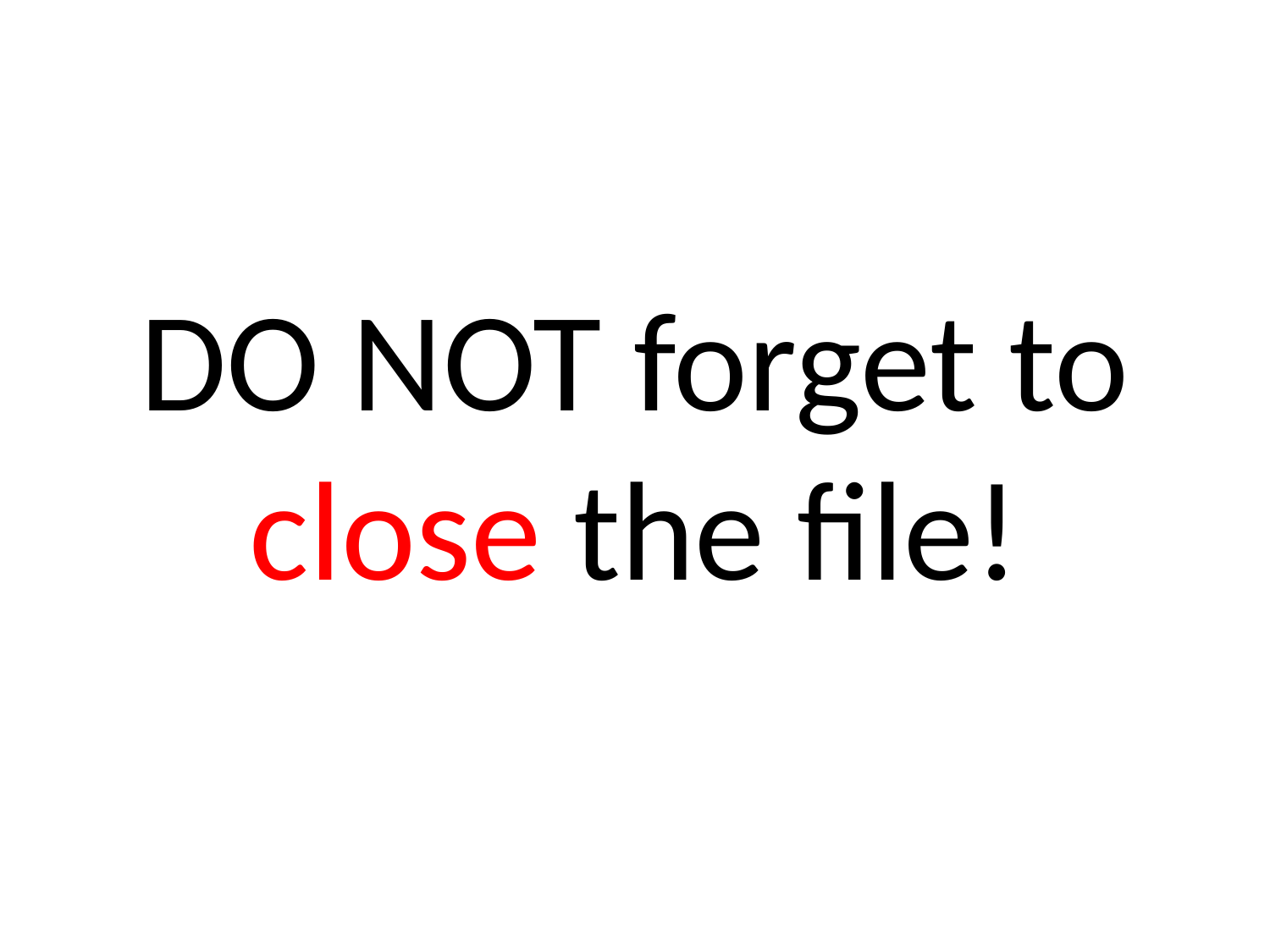

# DO NOT forget to close the file!